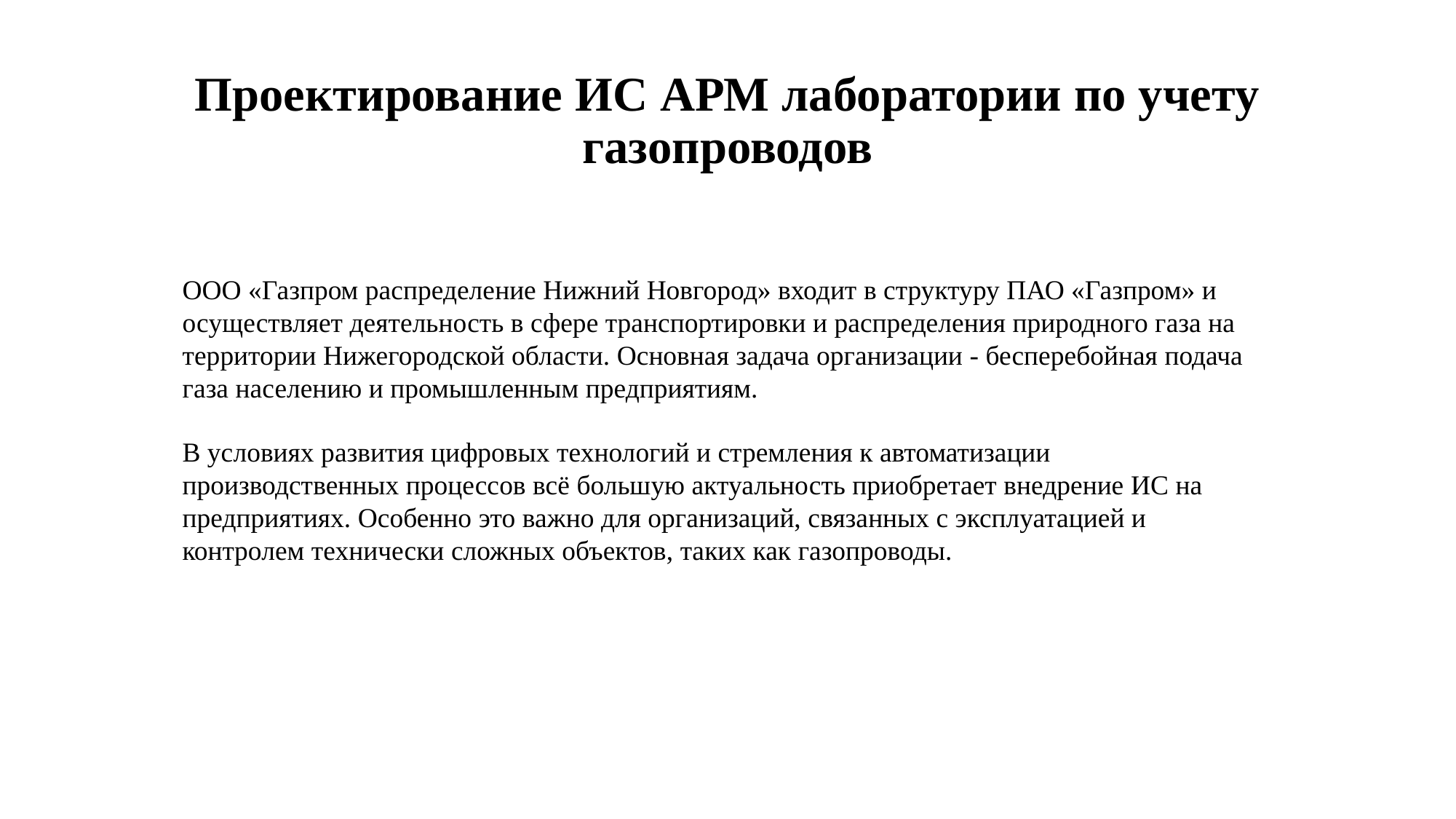

# Проектирование ИС АРМ лаборатории по учету газопроводов
ООО «Газпром распределение Нижний Новгород» входит в структуру ПАО «Газпром» и осуществляет деятельность в сфере транспортировки и распределения природного газа на территории Нижегородской области. Основная задача организации - бесперебойная подача газа населению и промышленным предприятиям.
В условиях развития цифровых технологий и стремления к автоматизации производственных процессов всё большую актуальность приобретает внедрение ИС на предприятиях. Особенно это важно для организаций, связанных с эксплуатацией и контролем технически сложных объектов, таких как газопроводы.